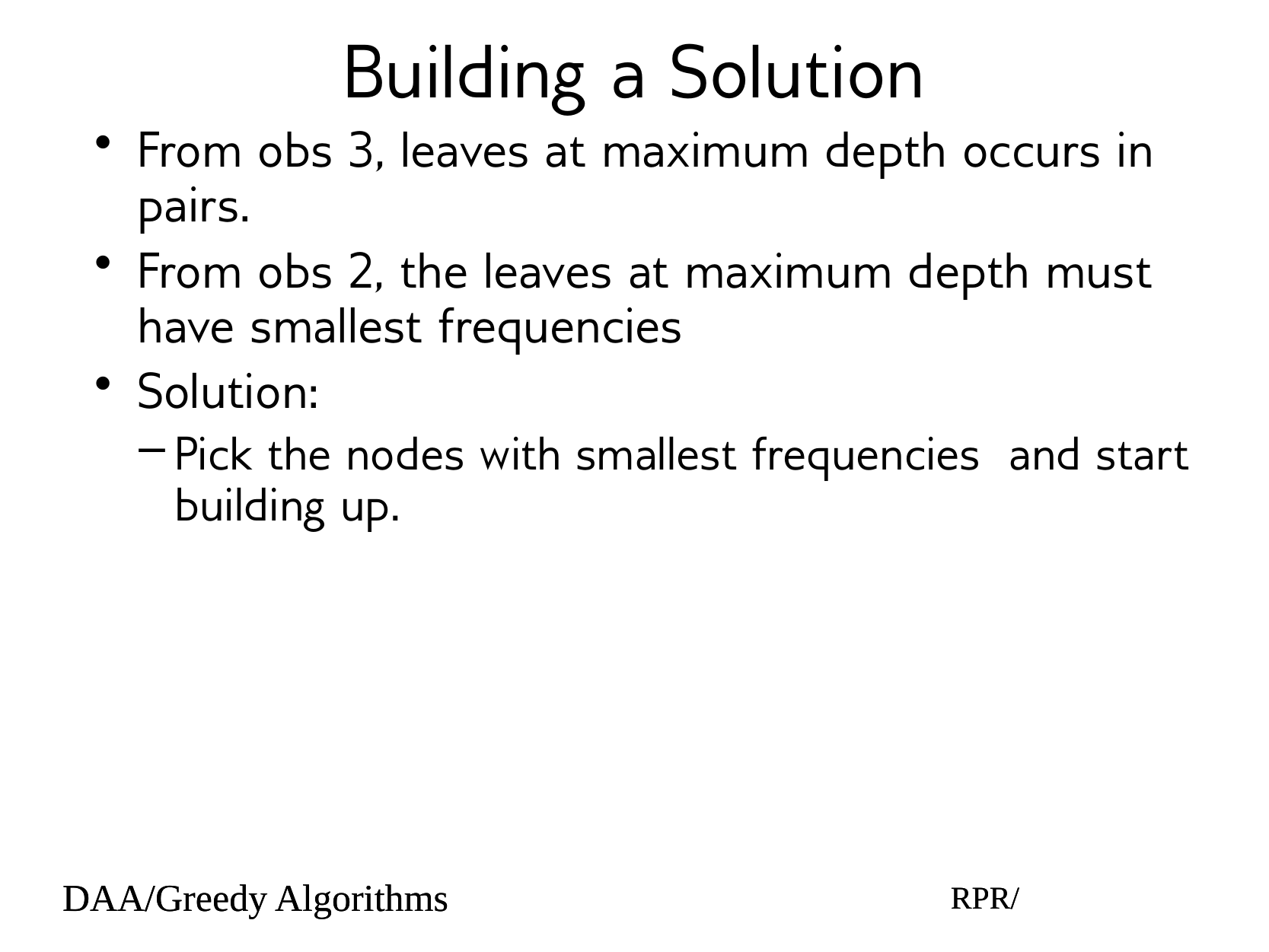

# Building a Solution
From obs 3, leaves at maximum depth occurs in pairs.
From obs 2, the leaves at maximum depth must have smallest frequencies
Solution:
Pick the nodes with smallest frequencies  and start building up.
DAA/Greedy Algorithms
RPR/
16